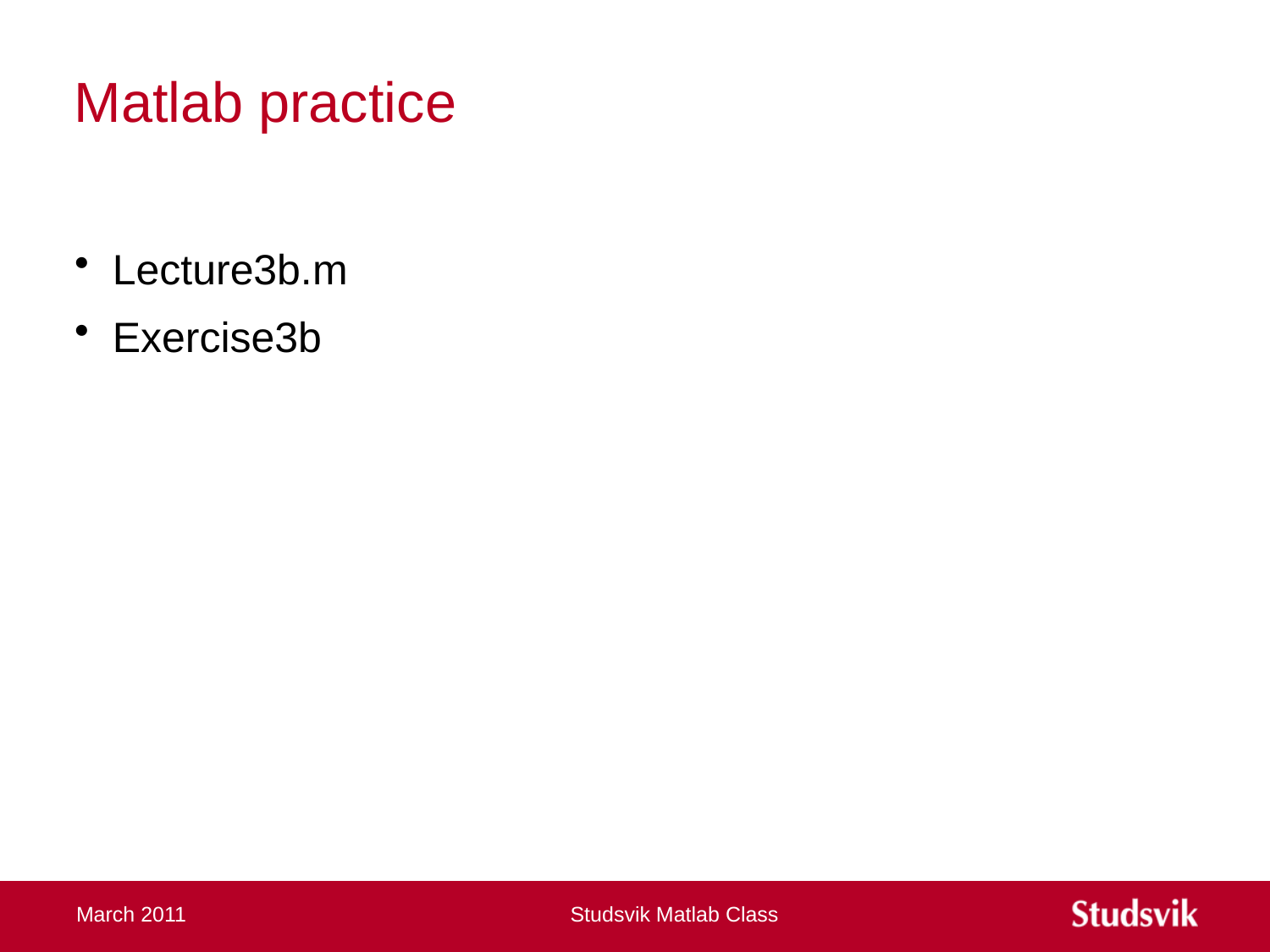

# Matlab practice
Lecture3b.m
Exercise3b
March 2011
Studsvik Matlab Class